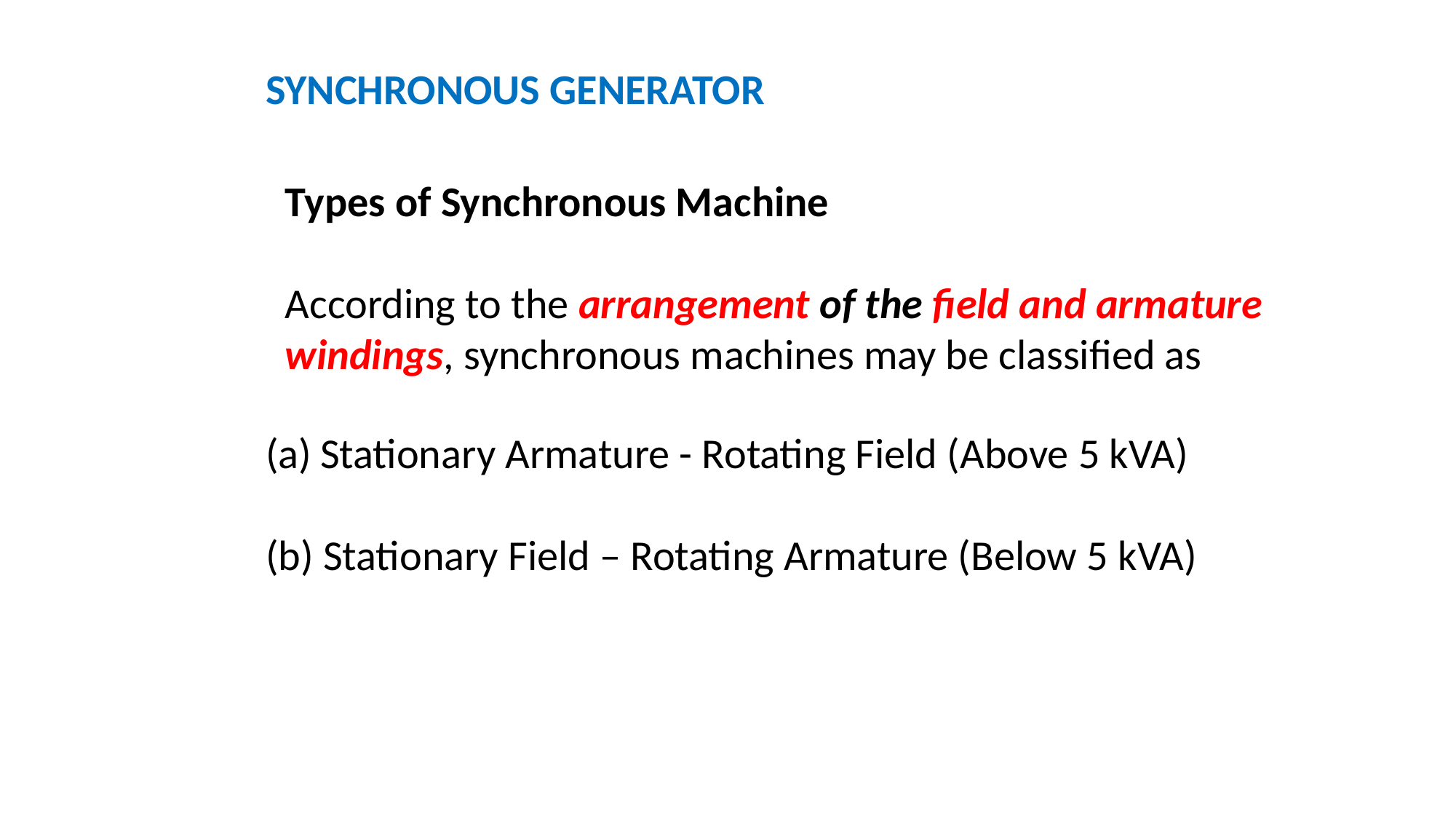

SYNCHRONOUS GENERATOR
Types of Synchronous Machine

According to the arrangement of the field and armature
windings, synchronous machines may be classified as
Stationary Armature - Rotating Field (Above 5 kVA)

(b) Stationary Field – Rotating Armature (Below 5 kVA)